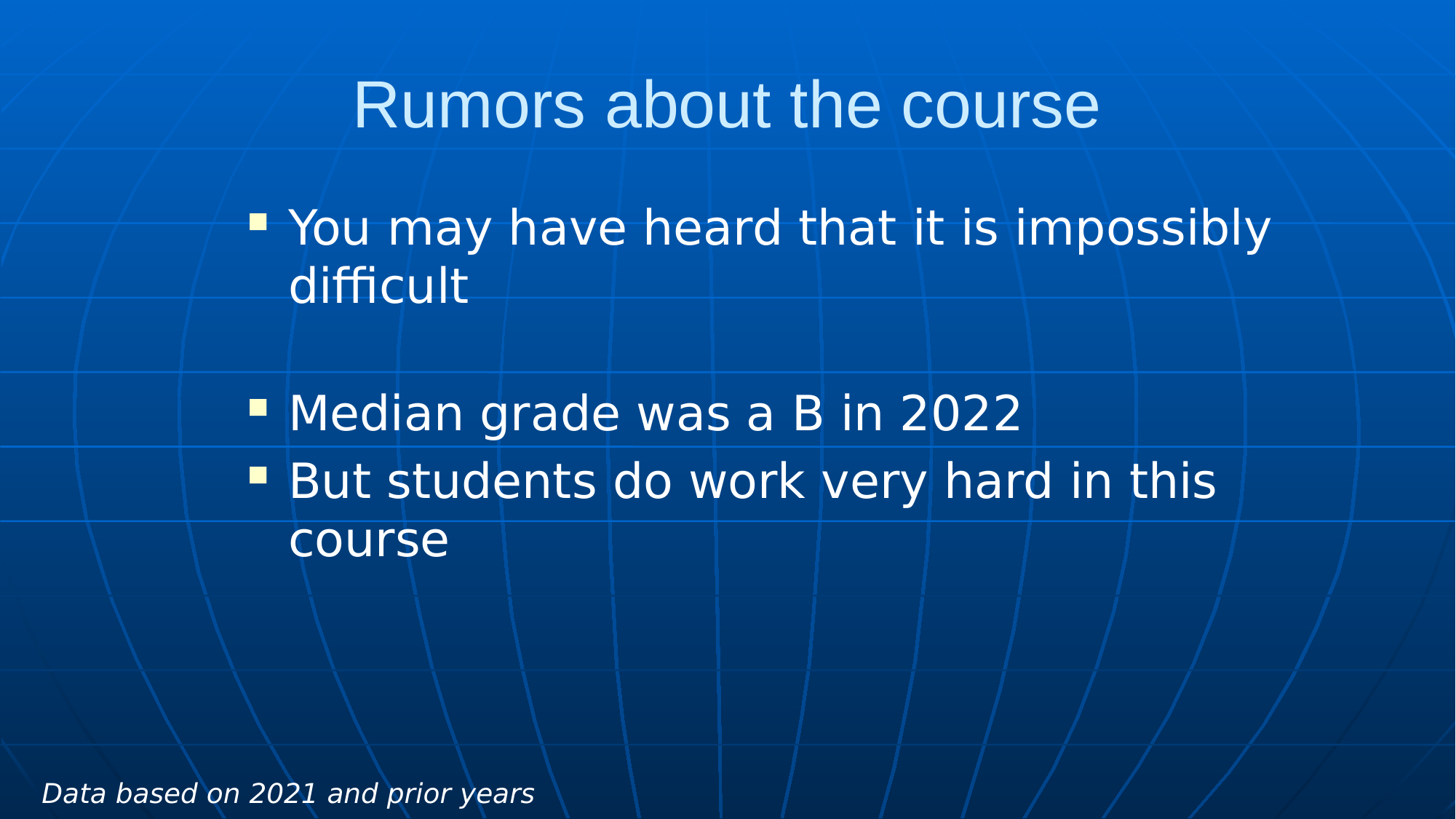

# Rumors about the course
You may have heard that it is impossibly difficult

Median grade was a B in 2022
But students do work very hard in this course

Data based on 2021 and prior years